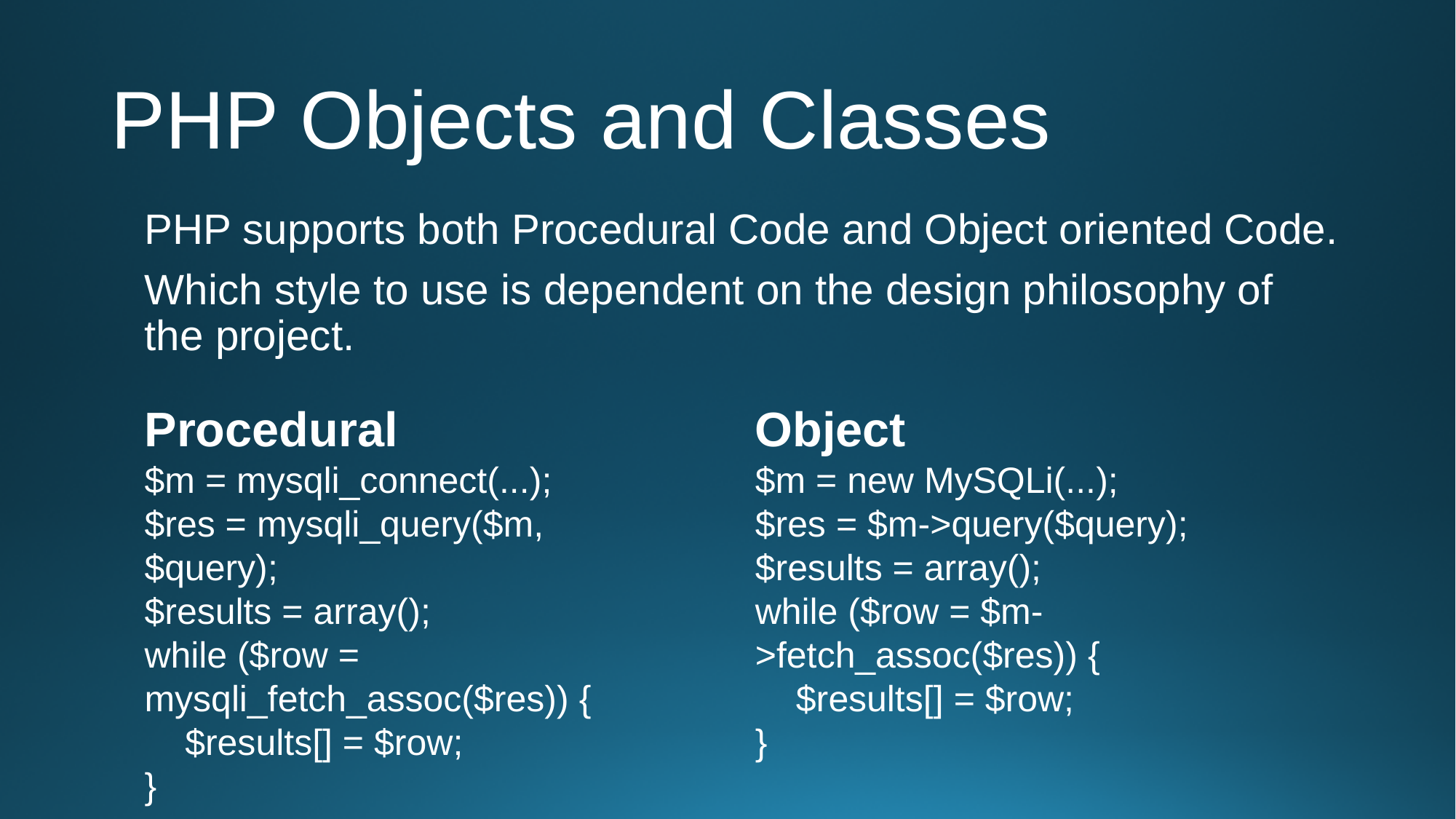

# PHP Objects and Classes
PHP supports both Procedural Code and Object oriented Code.
Which style to use is dependent on the design philosophy of the project.
Object
$m = new MySQLi(...);
$res = $m->query($query);
$results = array();
while ($row = $m->fetch_assoc($res)) {
    $results[] = $row;
}
Procedural
$m = mysqli_connect(...);
$res = mysqli_query($m, $query);
$results = array();
while ($row = mysqli_fetch_assoc($res)) {
    $results[] = $row;
}